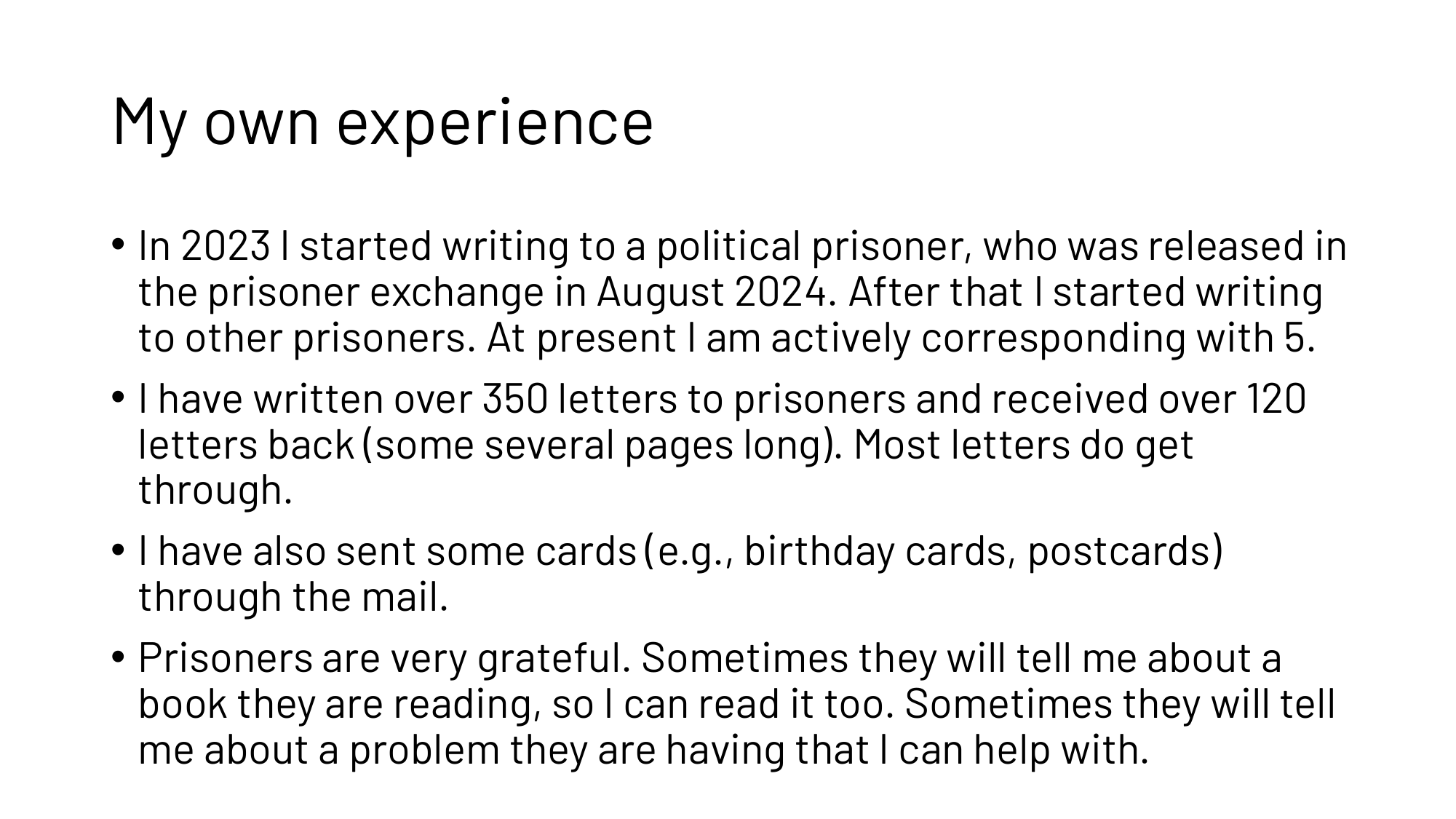

# My own experience
In 2023 I started writing to a political prisoner, who was released in the prisoner exchange in August 2024. After that I started writing to other prisoners. At present I am actively corresponding with 5.
I have written over 350 letters to prisoners and received over 120 letters back (some several pages long). Most letters do get through.
I have also sent some cards (e.g., birthday cards, postcards) through the mail.
Prisoners are very grateful. Sometimes they will tell me about a book they are reading, so I can read it too. Sometimes they will tell me about a problem they are having that I can help with.